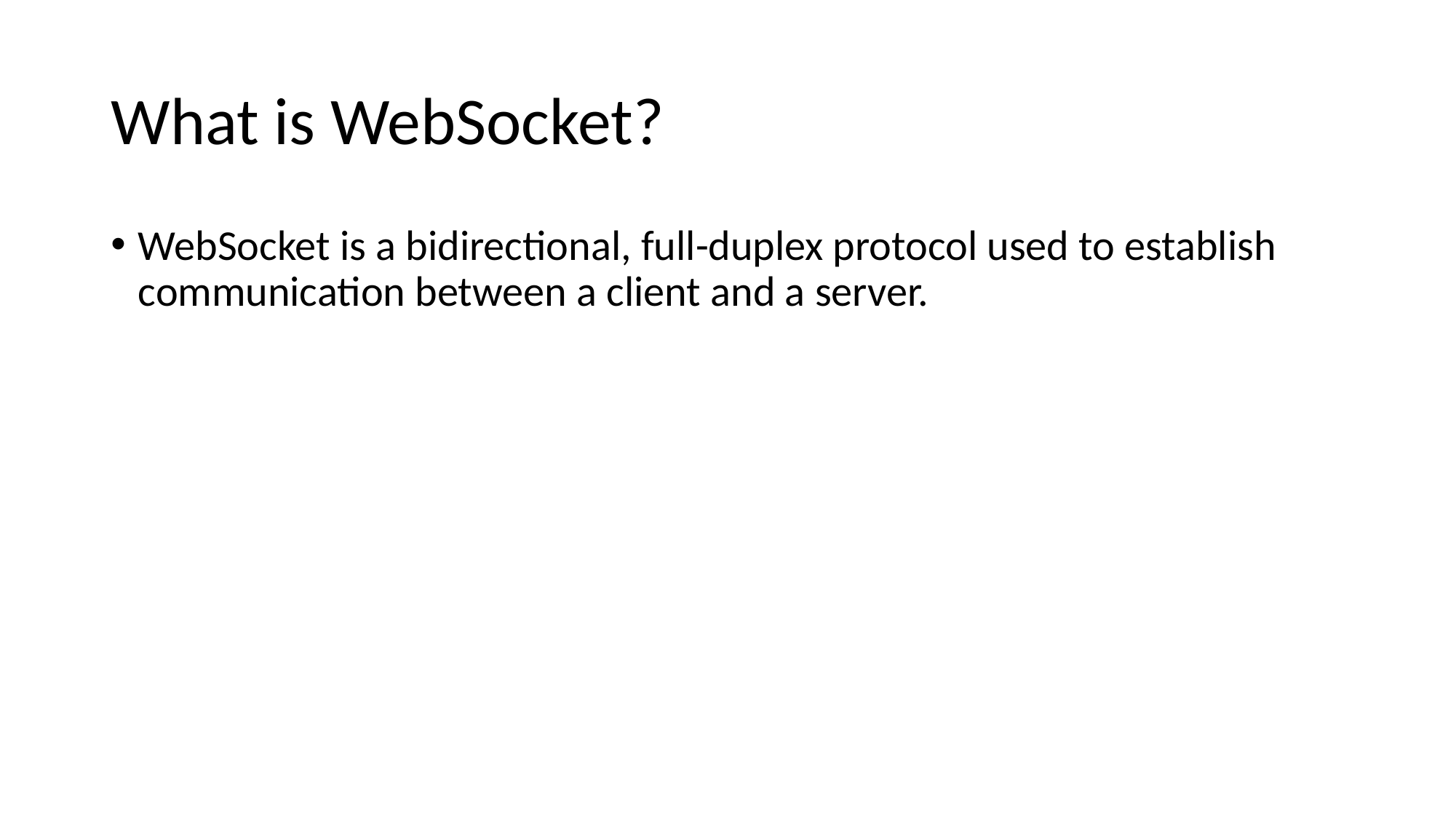

# What is WebSocket?
WebSocket is a bidirectional, full-duplex protocol used to establish communication between a client and a server.